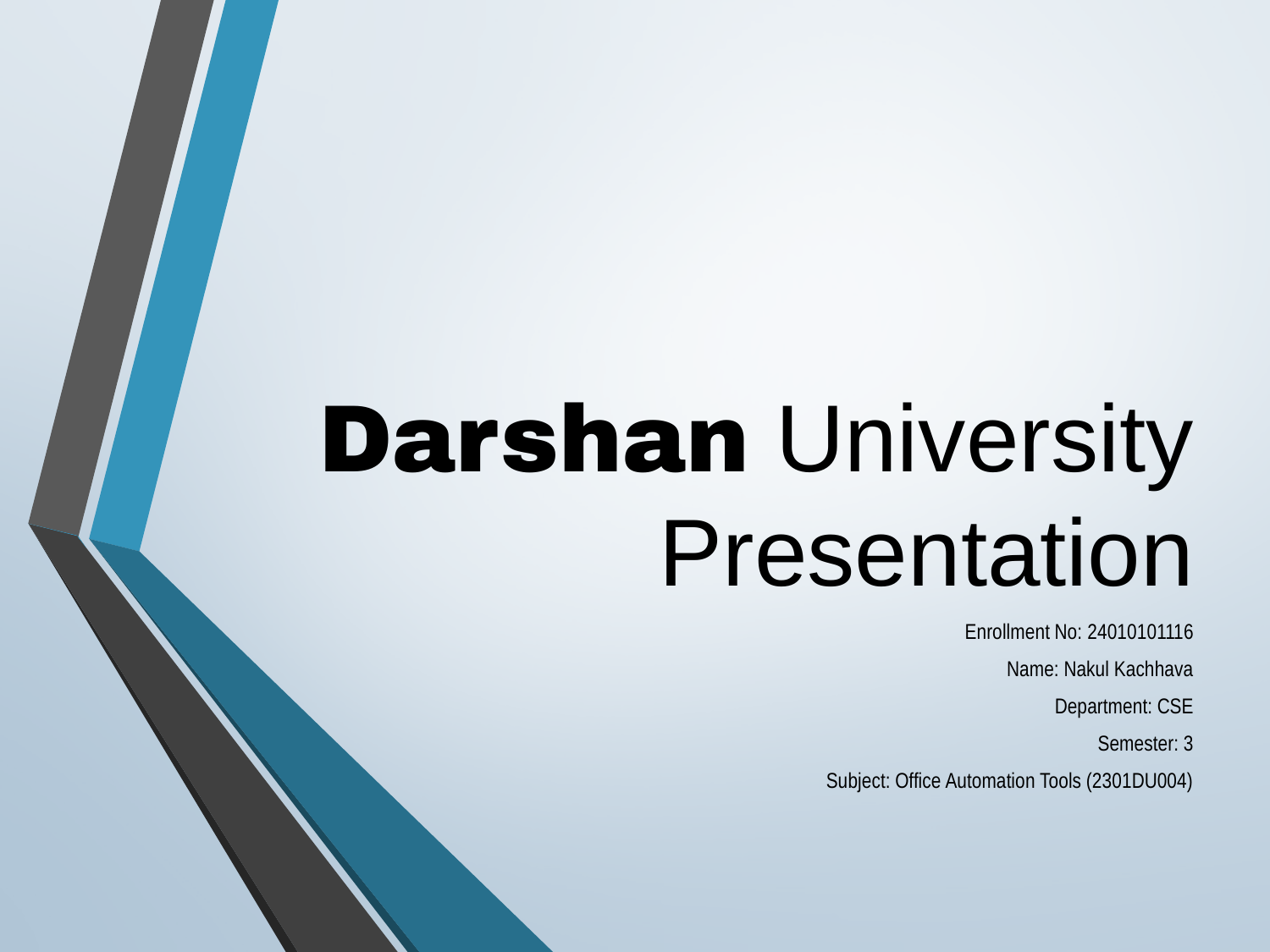

# Darshan University Presentation
Enrollment No: 24010101116
Name: Nakul Kachhava
Department: CSE
Semester: 3
Subject: Office Automation Tools (2301DU004)